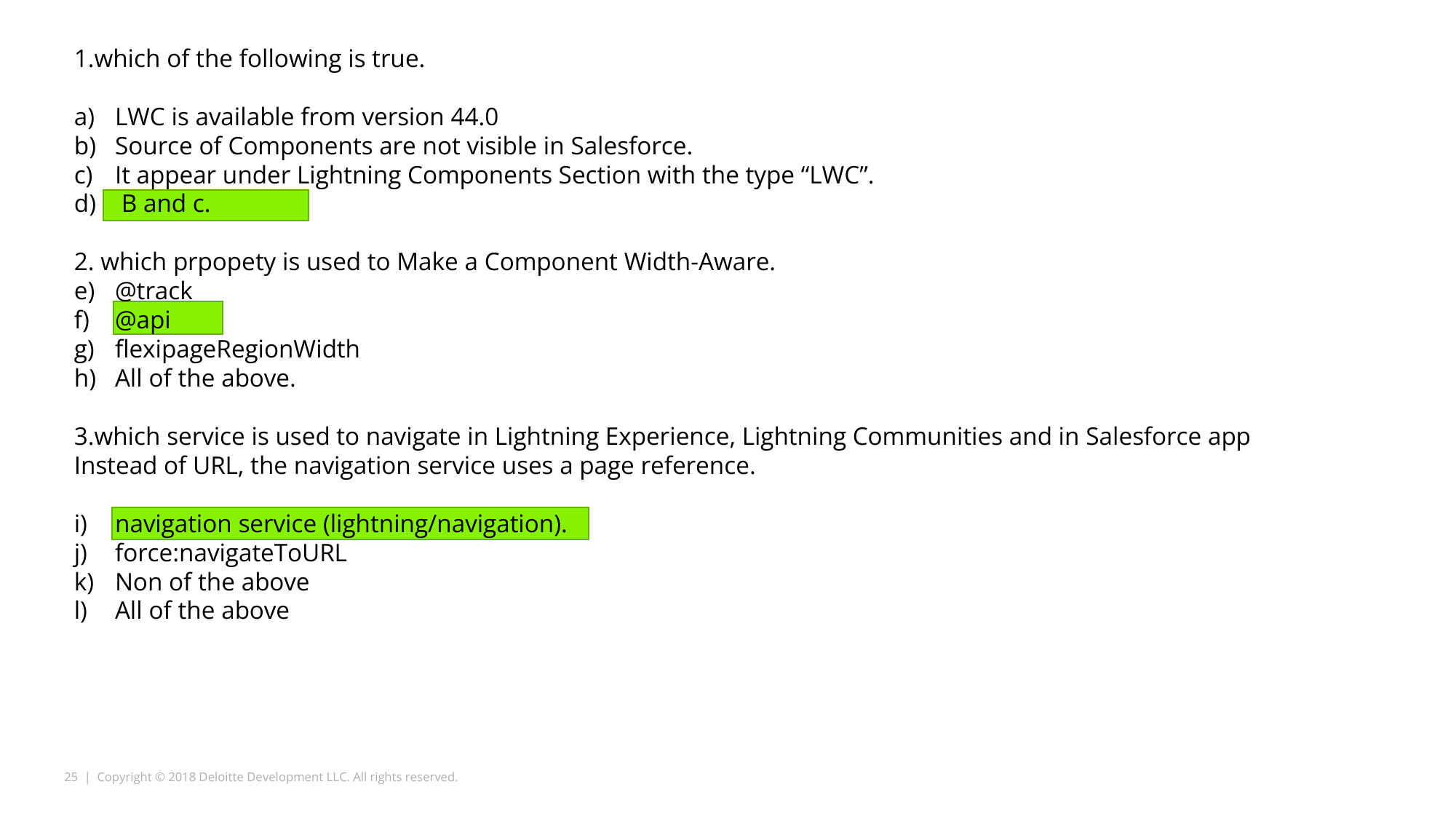

1.which of the following is true.

LWC is available from version 44.0
Source of Components are not visible in Salesforce.
It appear under Lightning Components Section with the type “LWC”.
 B and c.

2. which prpopety is used to Make a Component Width-Aware.
@track
@api
flexipageRegionWidth
All of the above.

3.which service is used to navigate in Lightning Experience, Lightning Communities and in Salesforce app Instead of URL, the navigation service uses a page reference.

navigation service (lightning/navigation).
force:navigateToURL
Non of the above
All of the above